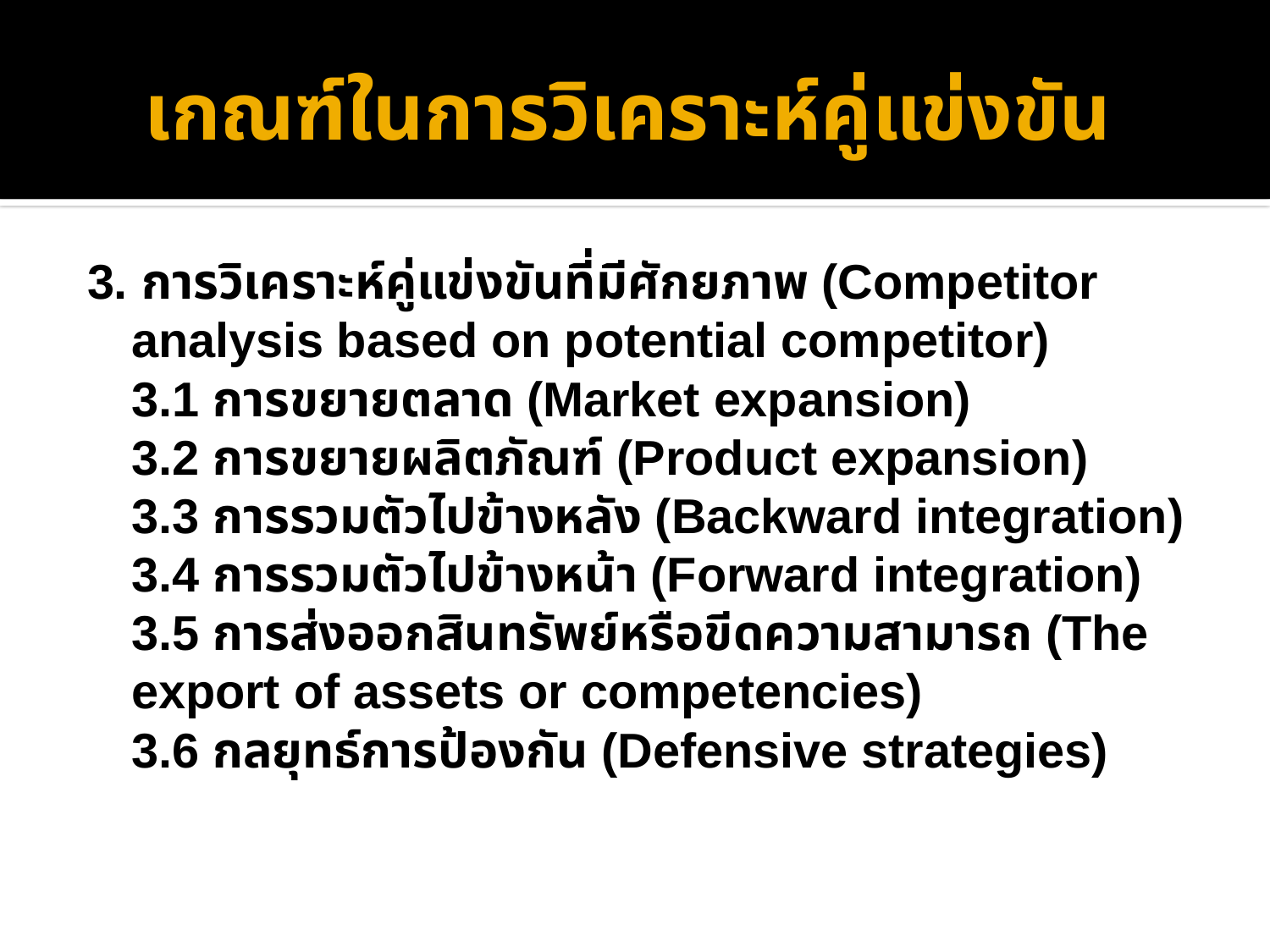

# เกณฑ์ในการวิเคราะห์คู่แข่งขัน
3. การวิเคราะห์คู่แข่งขันที่มีศักยภาพ (Competitor analysis based on potential competitor)
		3.1 การขยายตลาด (Market expansion)
		3.2 การขยายผลิตภัณฑ์ (Product expansion)
		3.3 การรวมตัวไปข้างหลัง (Backward integration)
		3.4 การรวมตัวไปข้างหน้า (Forward integration)
		3.5 การส่งออกสินทรัพย์หรือขีดความสามารถ (The export of assets or competencies)
		3.6 กลยุทธ์การป้องกัน (Defensive strategies)